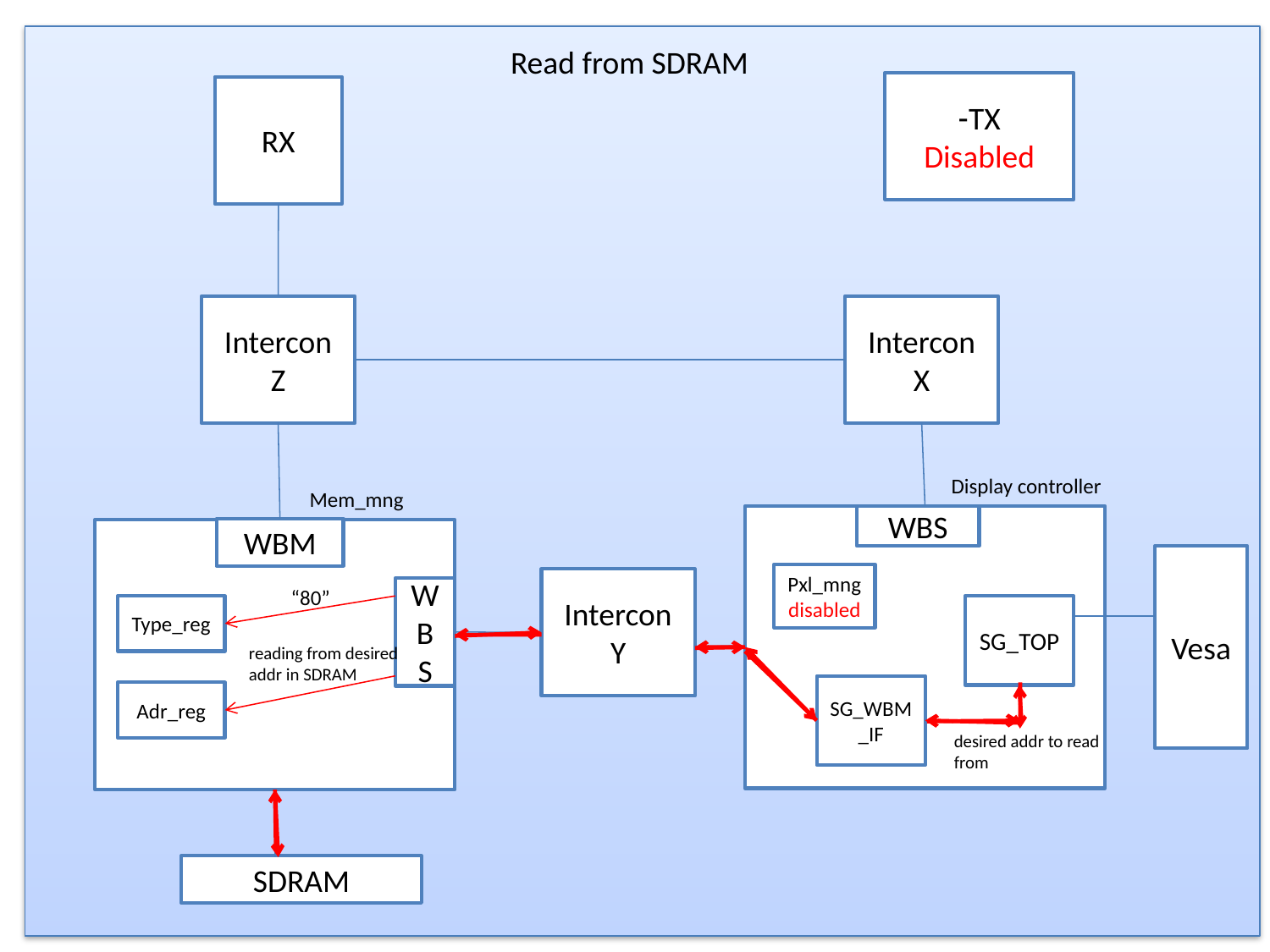

Read from SDRAM
TX-
Disabled
RX
Intercon
Z
Intercon
X
Display controller
Mem_mng

WBS
WBM

Vesa
Pxl_mng
disabled
Intercon
Y
“80”
WB
S
Type_reg
SG_TOP
reading from desired addr in SDRAM
SG_WBM_IF
Adr_reg
desired addr to read from
SDRAM